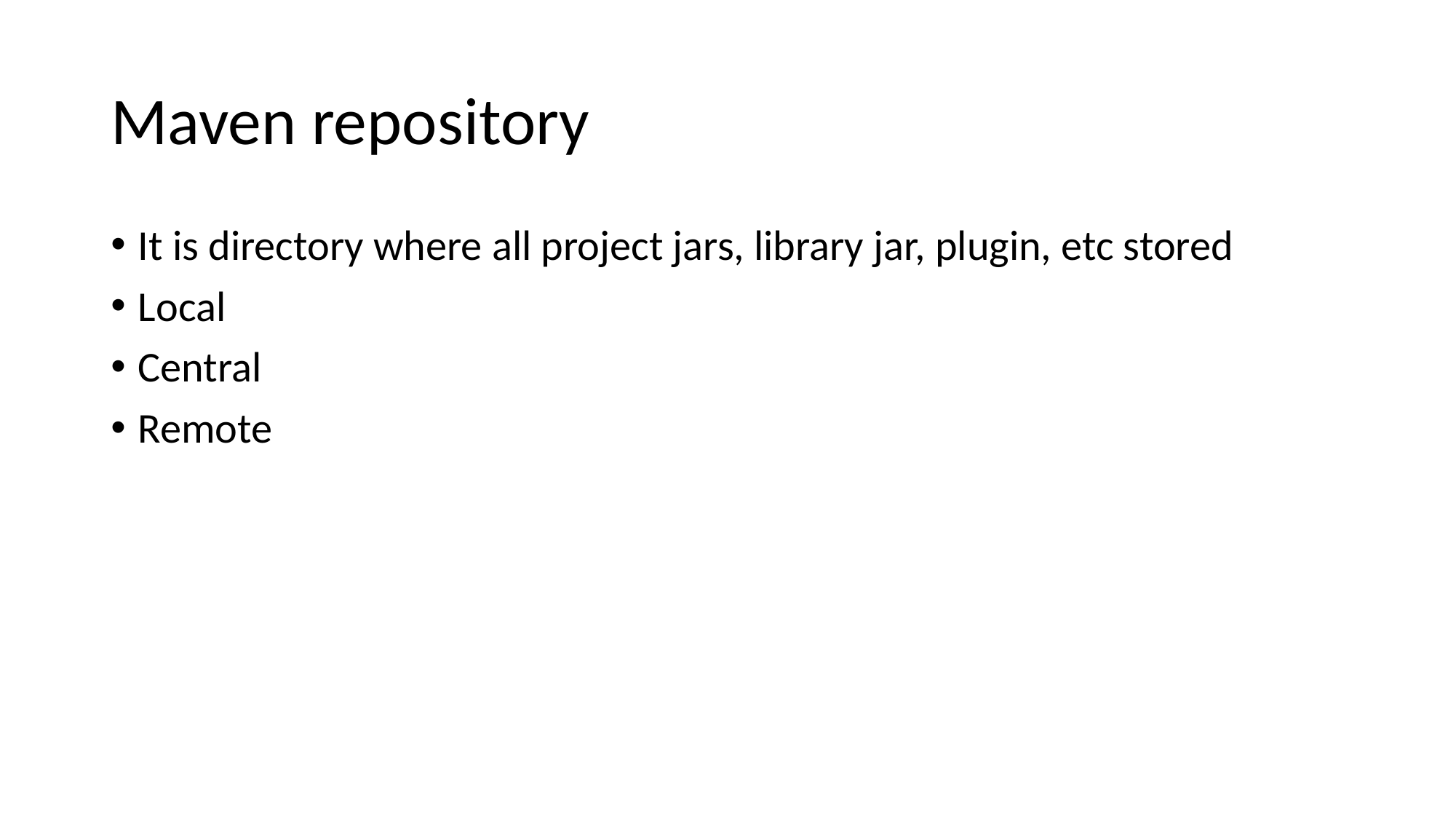

# Maven repository
It is directory where all project jars, library jar, plugin, etc stored
Local
Central
Remote